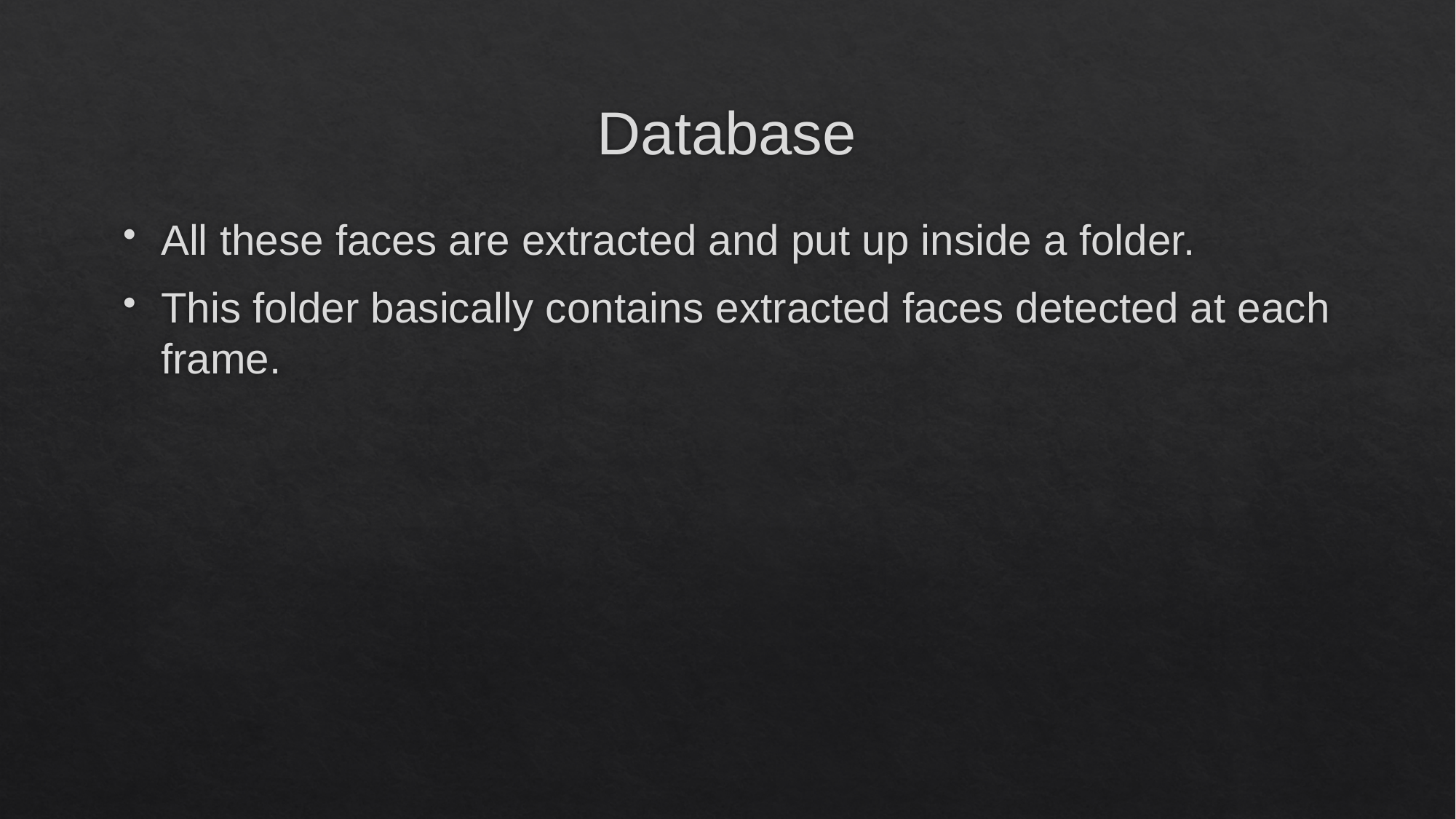

# Database
All these faces are extracted and put up inside a folder.
This folder basically contains extracted faces detected at each frame.